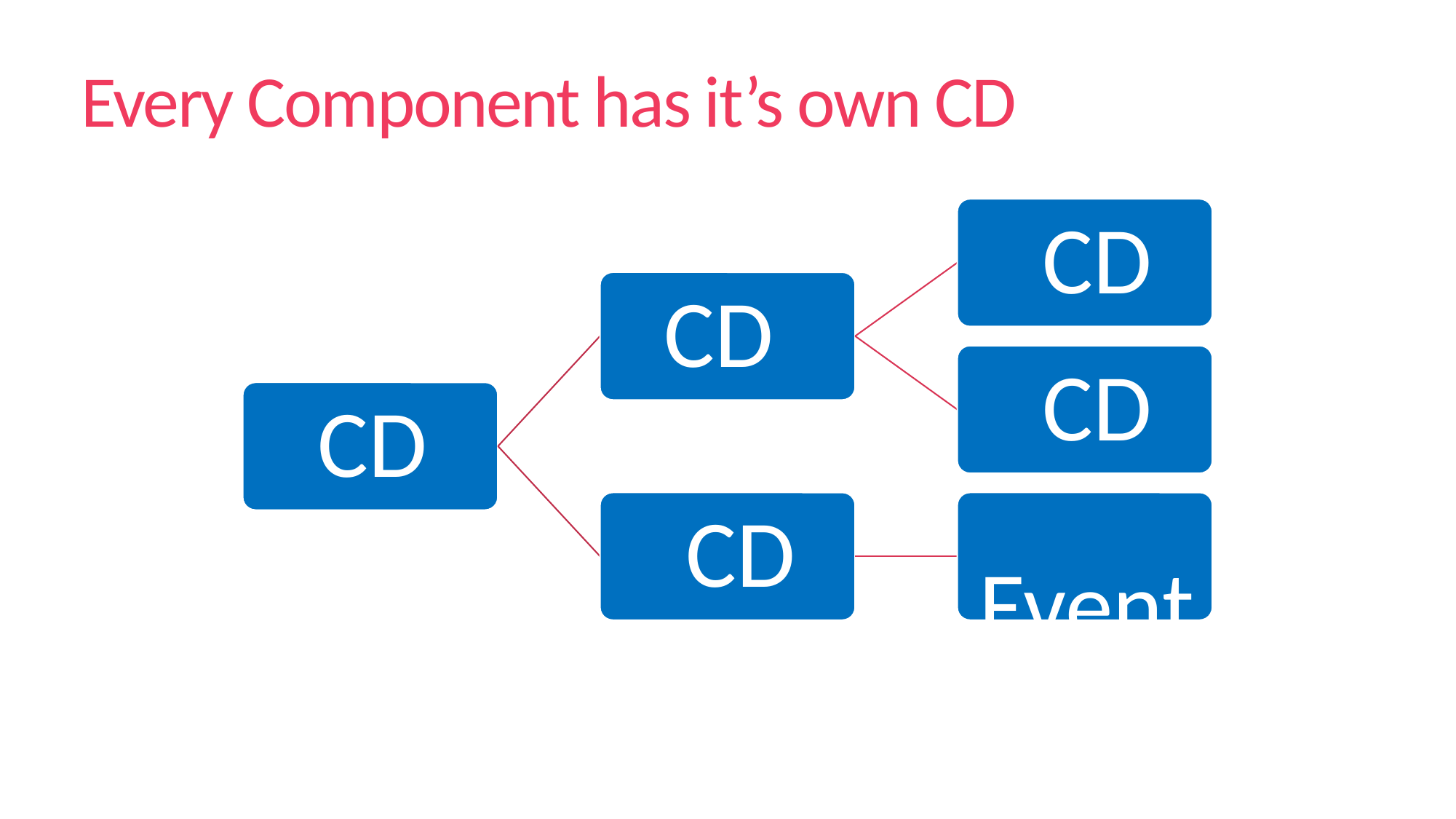

# Every Component has it’s own CD
 CD

CD

 CD

 CD

 CD

 Event